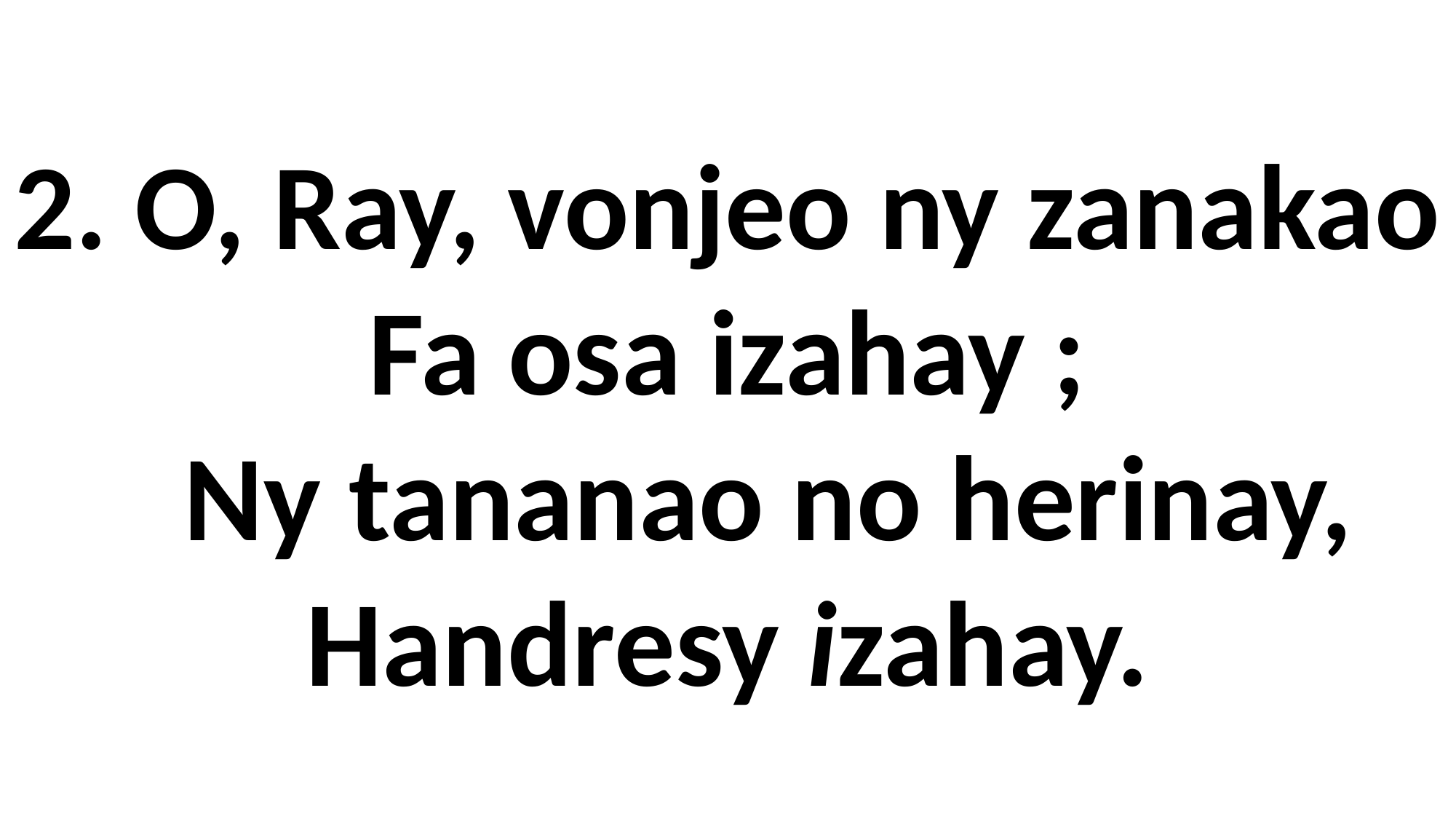

2. O, Ray, vonjeo ny zanakao
Fa osa izahay ;
   Ny tananao no herinay,
Handresy izahay.